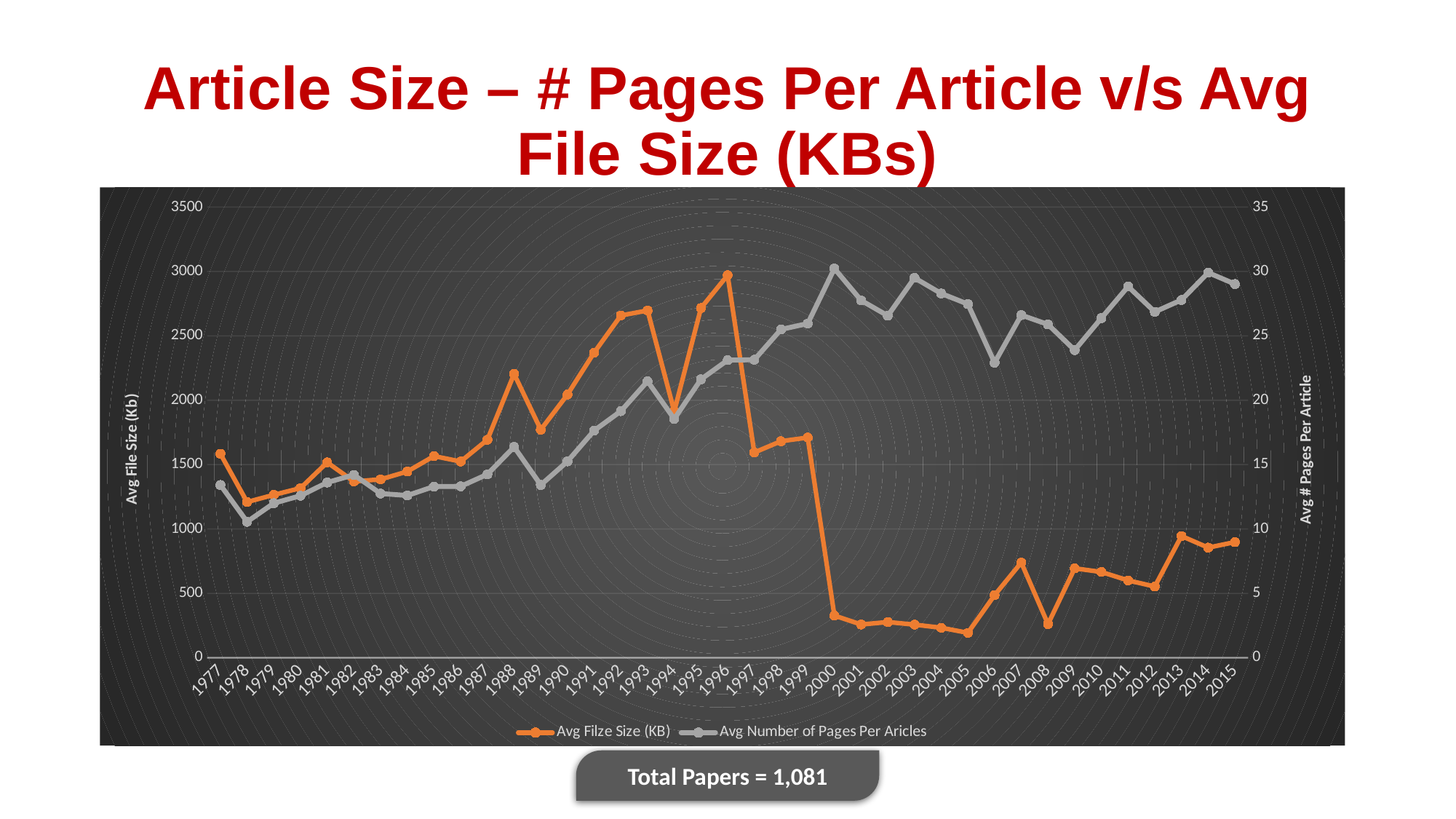

# Article Size – # Pages Per Article v/s Avg File Size (KBs)

### Chart

| Category | Avg Filze Size (KB) | Avg Number of Pages Per Aricles |
|---|---|---|
| 1977 | 1584.0 | 13.41666667 |
| 1978 | 1209.0 | 10.55555556 |
| 1979 | 1265.0 | 12.0 |
| 1980 | 1317.0 | 12.57894737 |
| 1981 | 1517.0 | 13.60714286 |
| 1982 | 1369.0 | 14.2 |
| 1983 | 1385.0 | 12.75 |
| 1984 | 1446.0 | 12.6 |
| 1985 | 1566.0 | 13.29166667 |
| 1986 | 1524.0 | 13.30769231 |
| 1987 | 1693.0 | 14.24242424 |
| 1988 | 2204.0 | 16.37142857 |
| 1989 | 1771.0 | 13.41666667 |
| 1990 | 2044.0 | 15.25 |
| 1991 | 2370.0 | 17.64285714 |
| 1992 | 2658.0 | 19.15384615 |
| 1993 | 2697.0 | 21.47619048 |
| 1994 | 1914.0 | 18.54545455 |
| 1995 | 2716.0 | 21.625 |
| 1996 | 2971.0 | 23.11111111 |
| 1997 | 1594.0 | 23.14285714 |
| 1998 | 1682.0 | 25.5 |
| 1999 | 1710.0 | 25.95454545 |
| 2000 | 327.0 | 30.22727273 |
| 2001 | 258.0 | 27.75 |
| 2002 | 277.0 | 26.5625 |
| 2003 | 257.0 | 29.5 |
| 2004 | 233.0 | 28.29166667 |
| 2005 | 193.0 | 27.46428571 |
| 2006 | 486.0 | 22.91428571 |
| 2007 | 739.0 | 26.61290323 |
| 2008 | 261.0 | 25.88235294 |
| 2009 | 694.0 | 23.89189189 |
| 2010 | 666.0 | 26.37837838 |
| 2011 | 600.0 | 28.83333333 |
| 2012 | 553.0 | 26.86206897 |
| 2013 | 945.0 | 27.78571429 |
| 2014 | 855.0 | 29.90566038 |
| 2015 | 898.0 | 29.02380952 |
Total Papers = 1,081